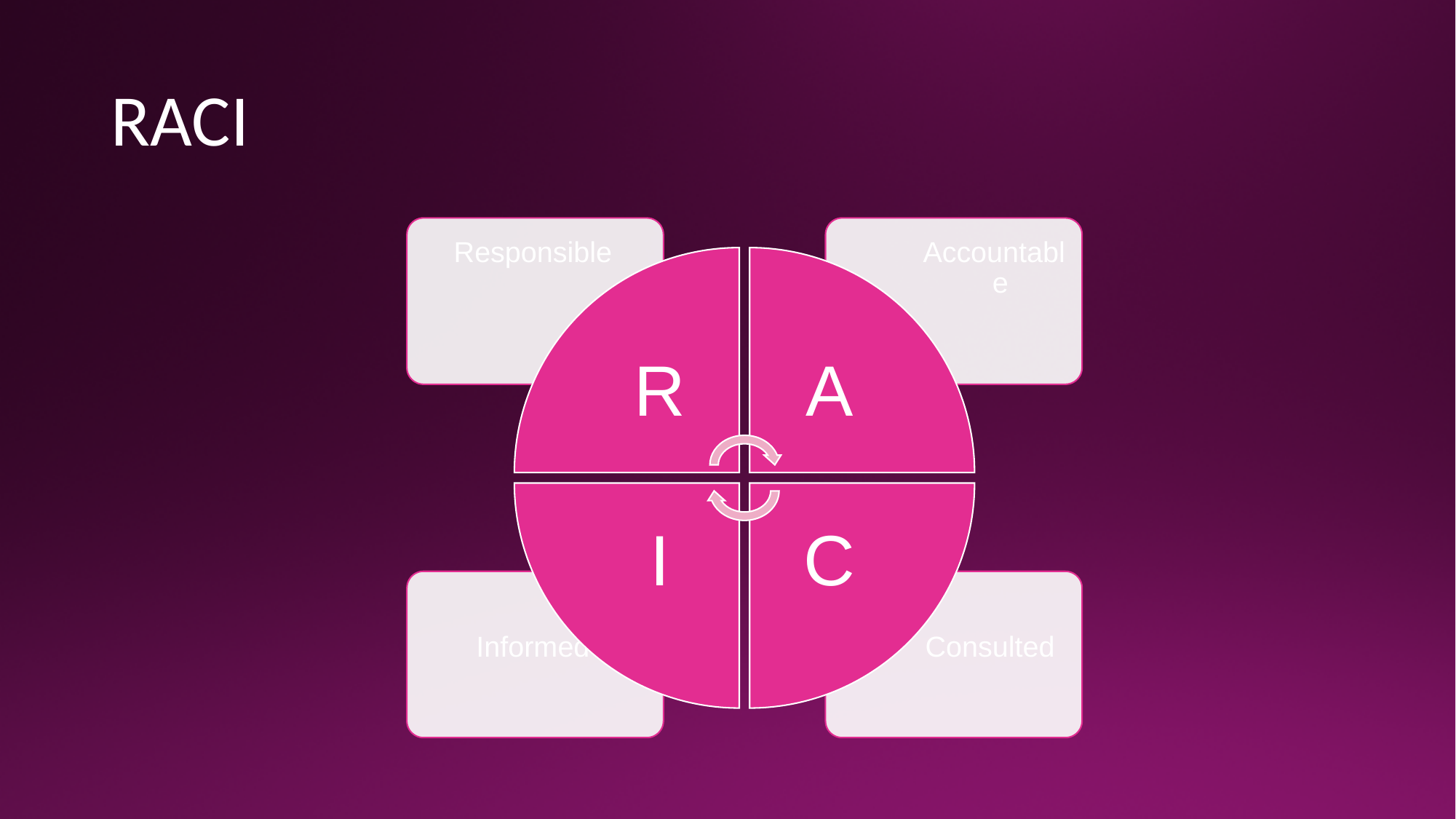

# RACI
Consulted
Informed
Accountable
Responsible
R
A
C
I